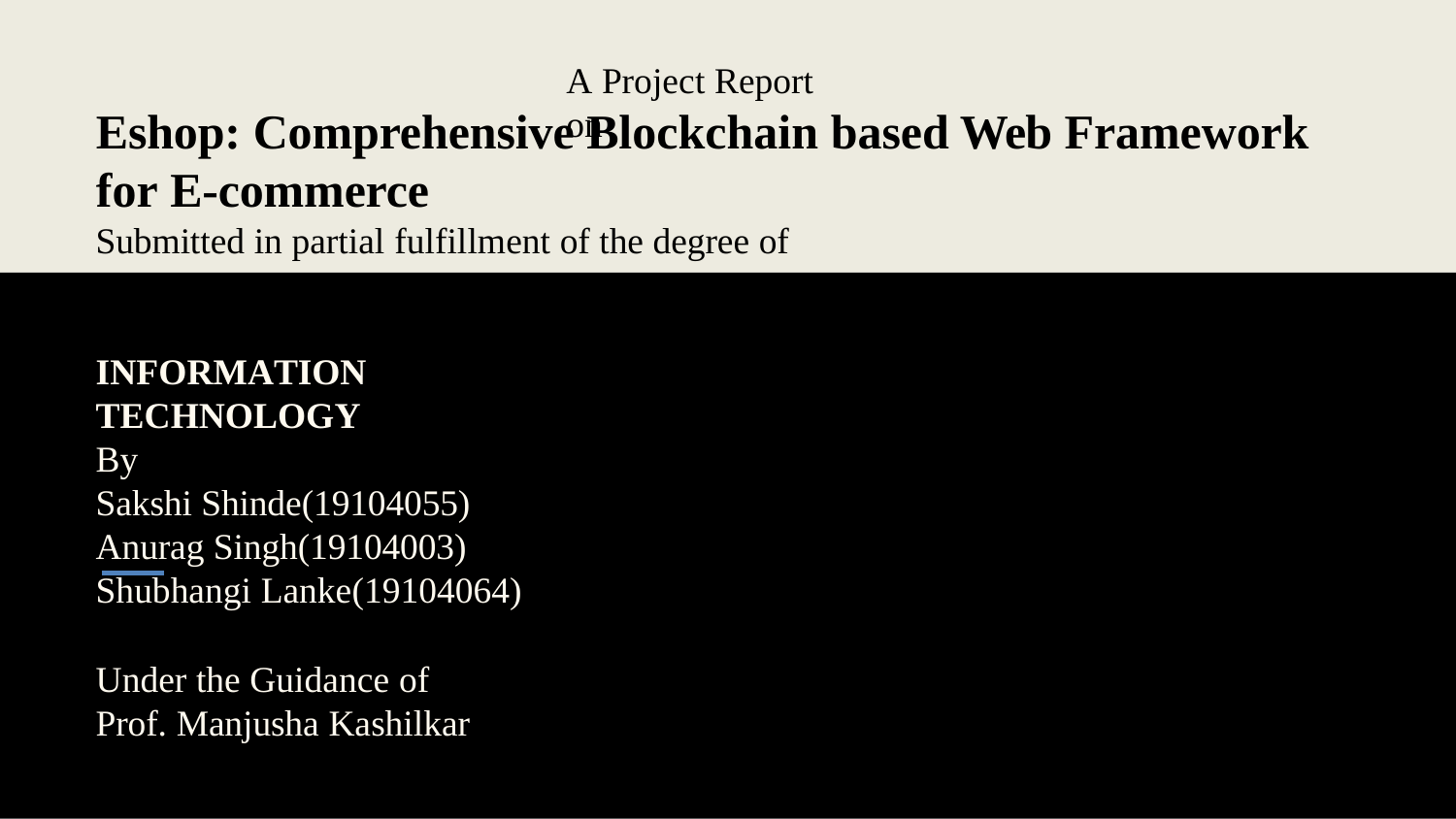

A Project Report on
# Eshop: Comprehensive Blockchain based Web Framework
for E-commerce
Submitted in partial fulfillment of the degree of

INFORMATION TECHNOLOGY
By
Sakshi Shinde(19104055)  Anurag Singh(19104003)  Shubhangi Lanke(19104064)

Under the Guidance of
Prof. Manjusha Kashilkar